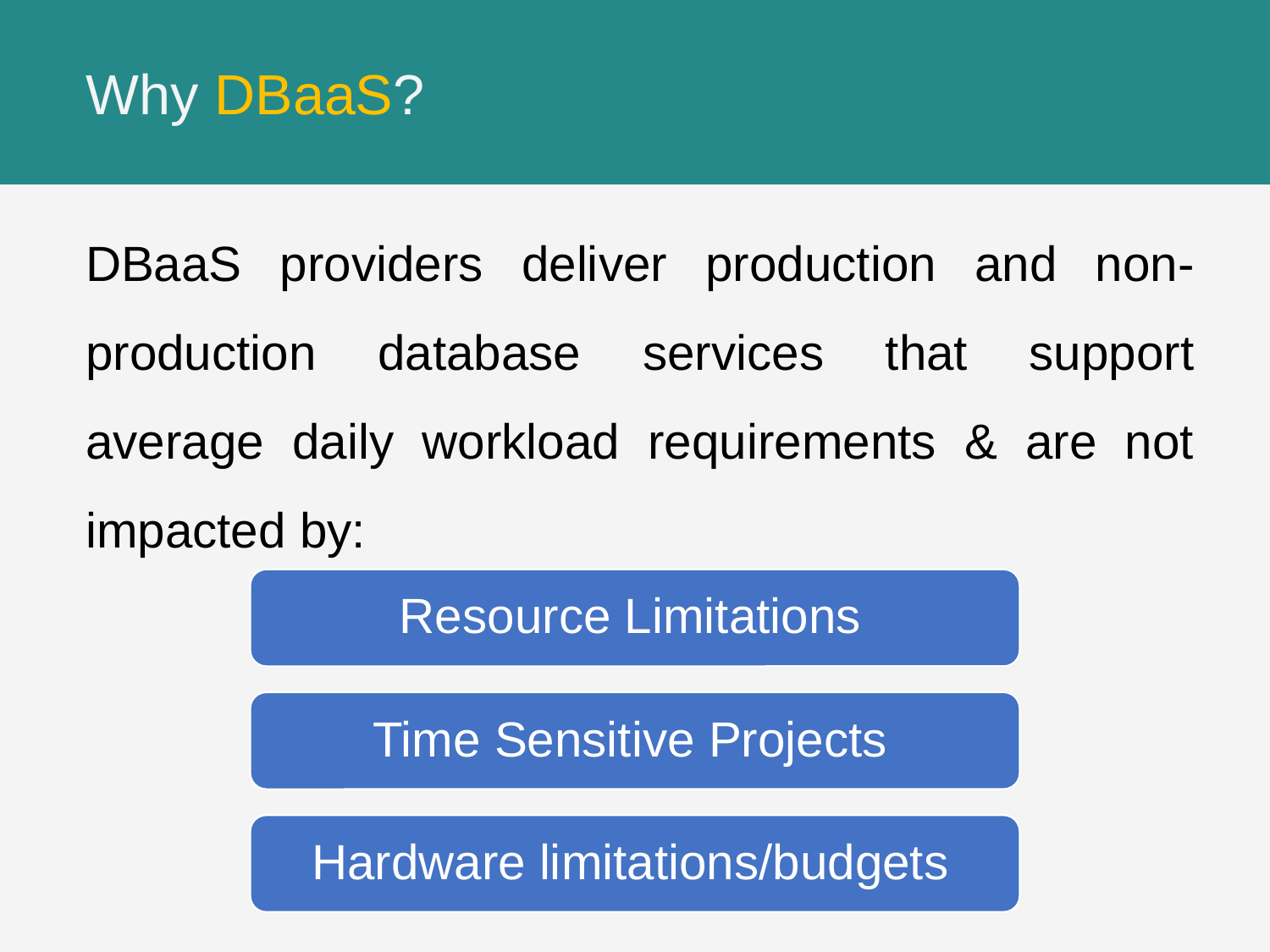

# Why DBaaS?
DBaaS providers deliver production and non-production database services that support average daily workload requirements & are not impacted by:
Resource Limitations
Time Sensitive Projects
Hardware limitations/budgets